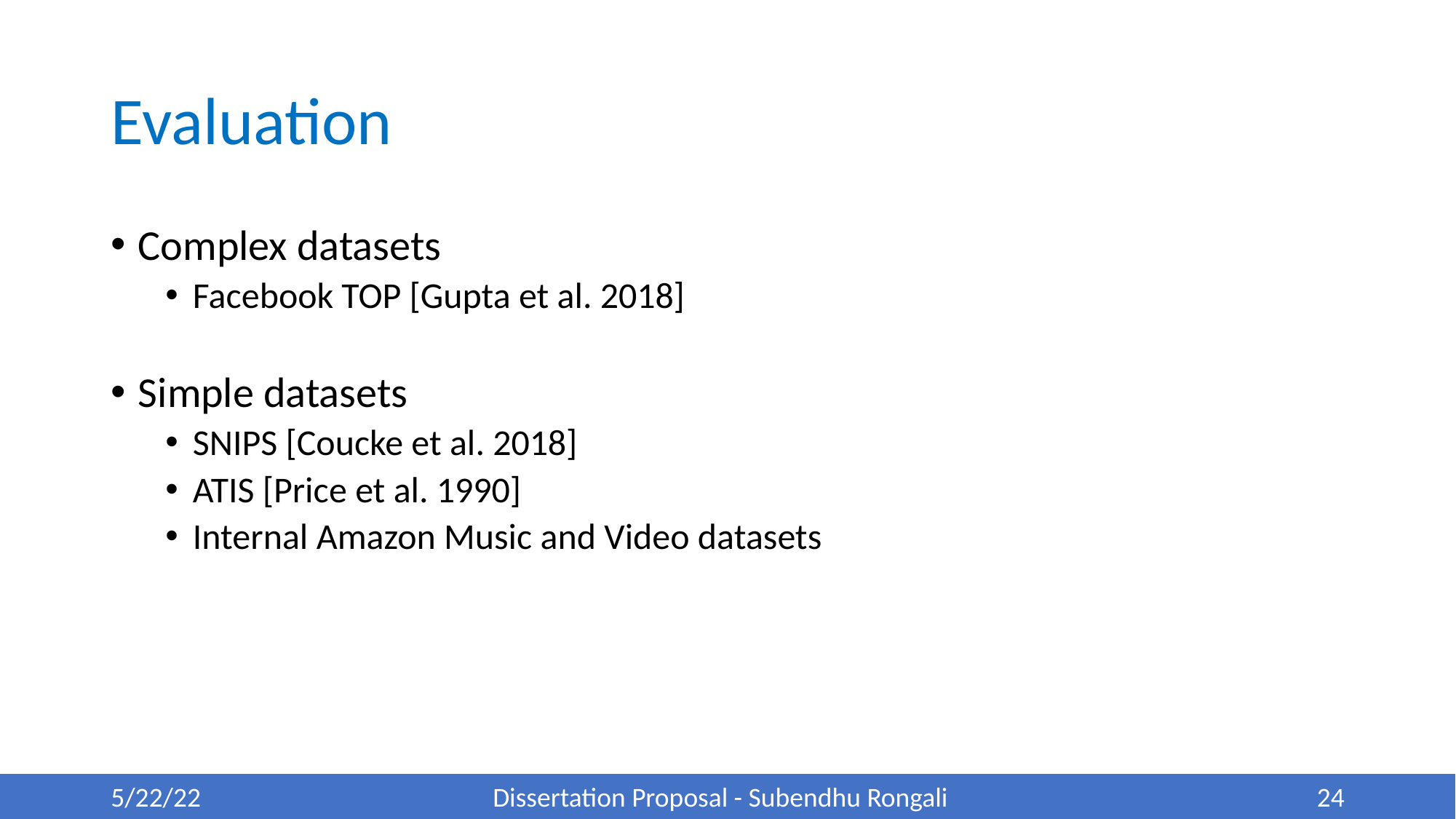

# Evaluation
Complex datasets
Facebook TOP [Gupta et al. 2018]
Simple datasets
SNIPS [Coucke et al. 2018]
ATIS [Price et al. 1990]
Internal Amazon Music and Video datasets
5/22/22
Dissertation Proposal - Subendhu Rongali
24